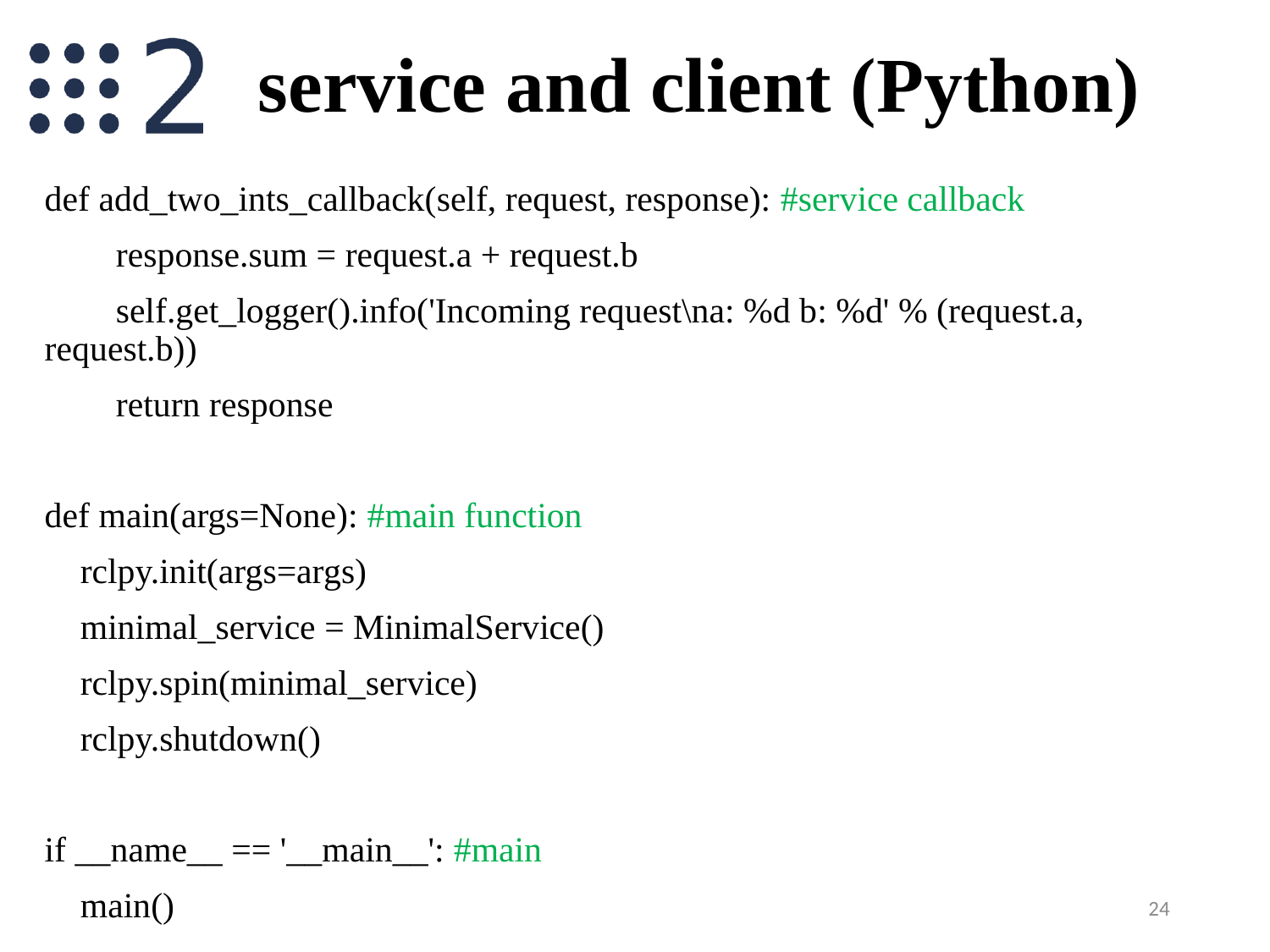

# service and client (Python)
def add_two_ints_callback(self, request, response): #service callback
        response.sum = request.a + request.b
        self.get_logger().info('Incoming request\na: %d b: %d' % (request.a, request.b))
        return response

def main(args=None): #main function
    rclpy.init(args=args)
    minimal_service = MinimalService()
    rclpy.spin(minimal_service)
    rclpy.shutdown()

if __name__ == '__main__': #main
    main()
24